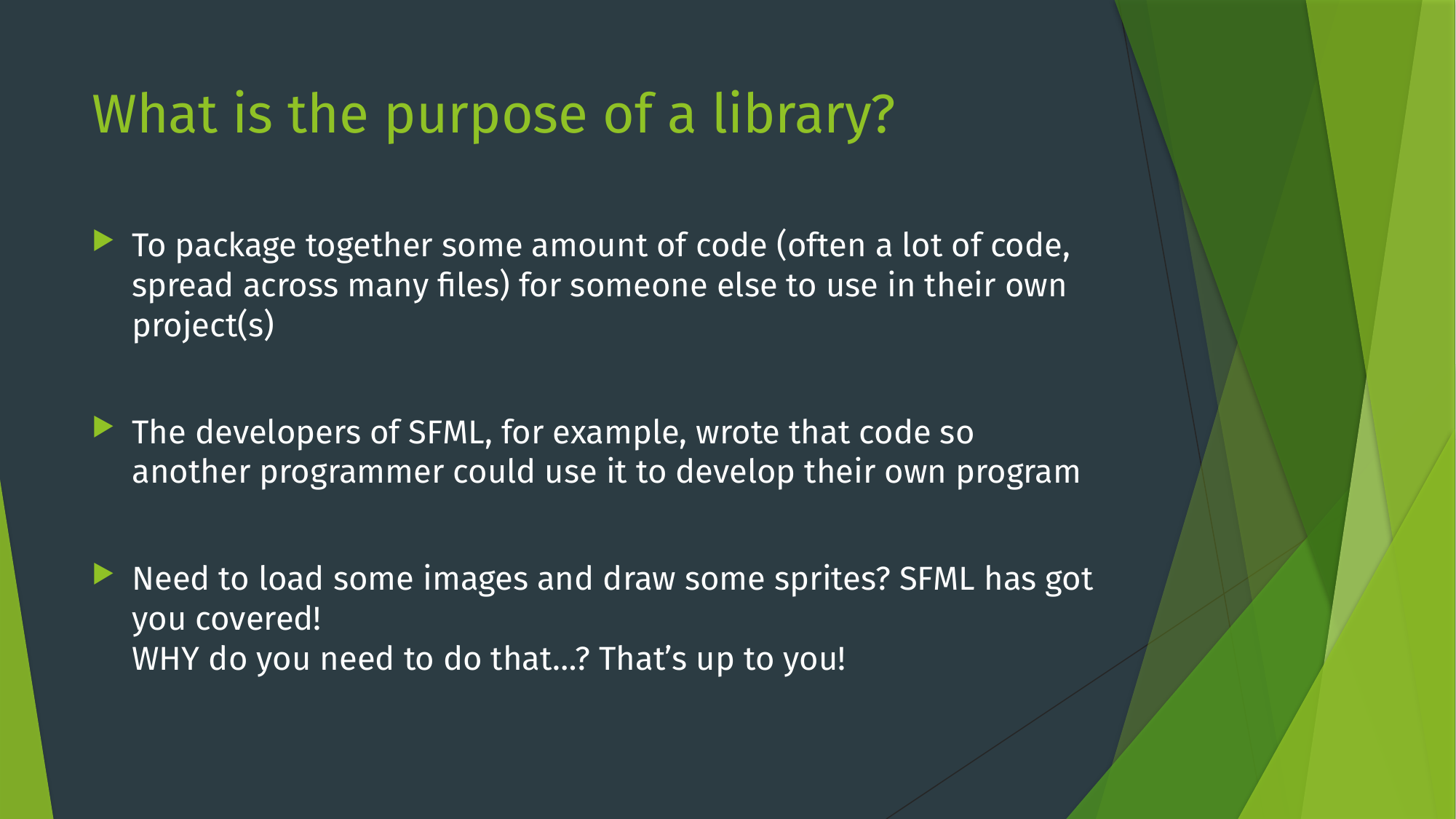

# What is the purpose of a library?
To package together some amount of code (often a lot of code, spread across many files) for someone else to use in their own project(s)

The developers of SFML, for example, wrote that code so another programmer could use it to develop their own program

Need to load some images and draw some sprites? SFML has got you covered!
WHY do you need to do that…? That’s up to you!